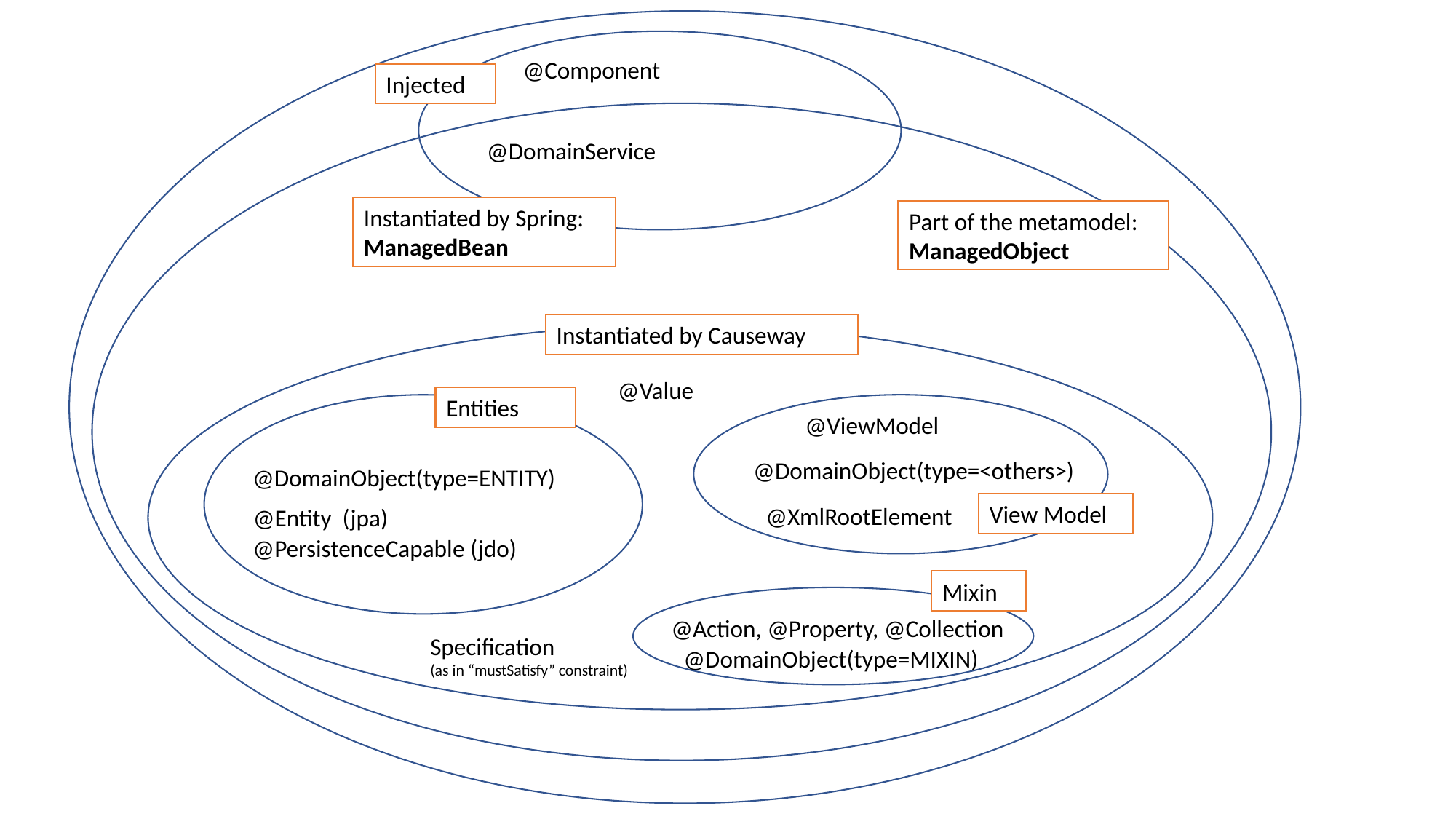

@Component
Injected

@DomainService
Instantiated by Spring: ManagedBean
Part of the metamodel: ManagedObject
Instantiated by Causeway

Entities

@ViewModel
@DomainObject(type=<others>)
@DomainObject(type=ENTITY)
View Model
@XmlRootElement
@PersistenceCapable (jdo)
Mixin

@Action, @Property, @Collection
Specification
(as in “mustSatisfy” constraint)
@DomainObject(type=MIXIN)
@Value
@Entity  (jpa)